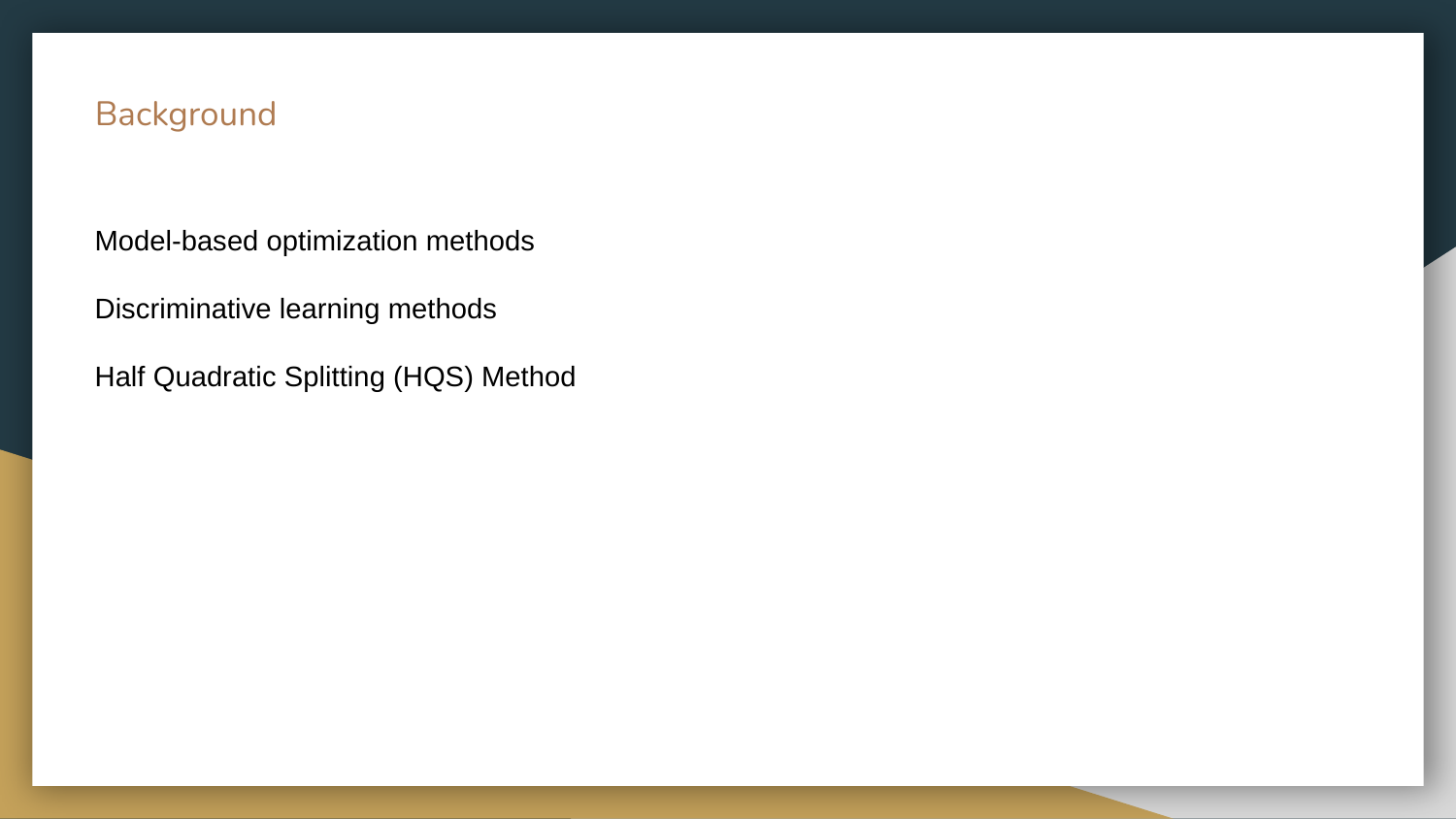

# Background

Model-based optimization methods

Discriminative learning methods

Half Quadratic Splitting (HQS) Method